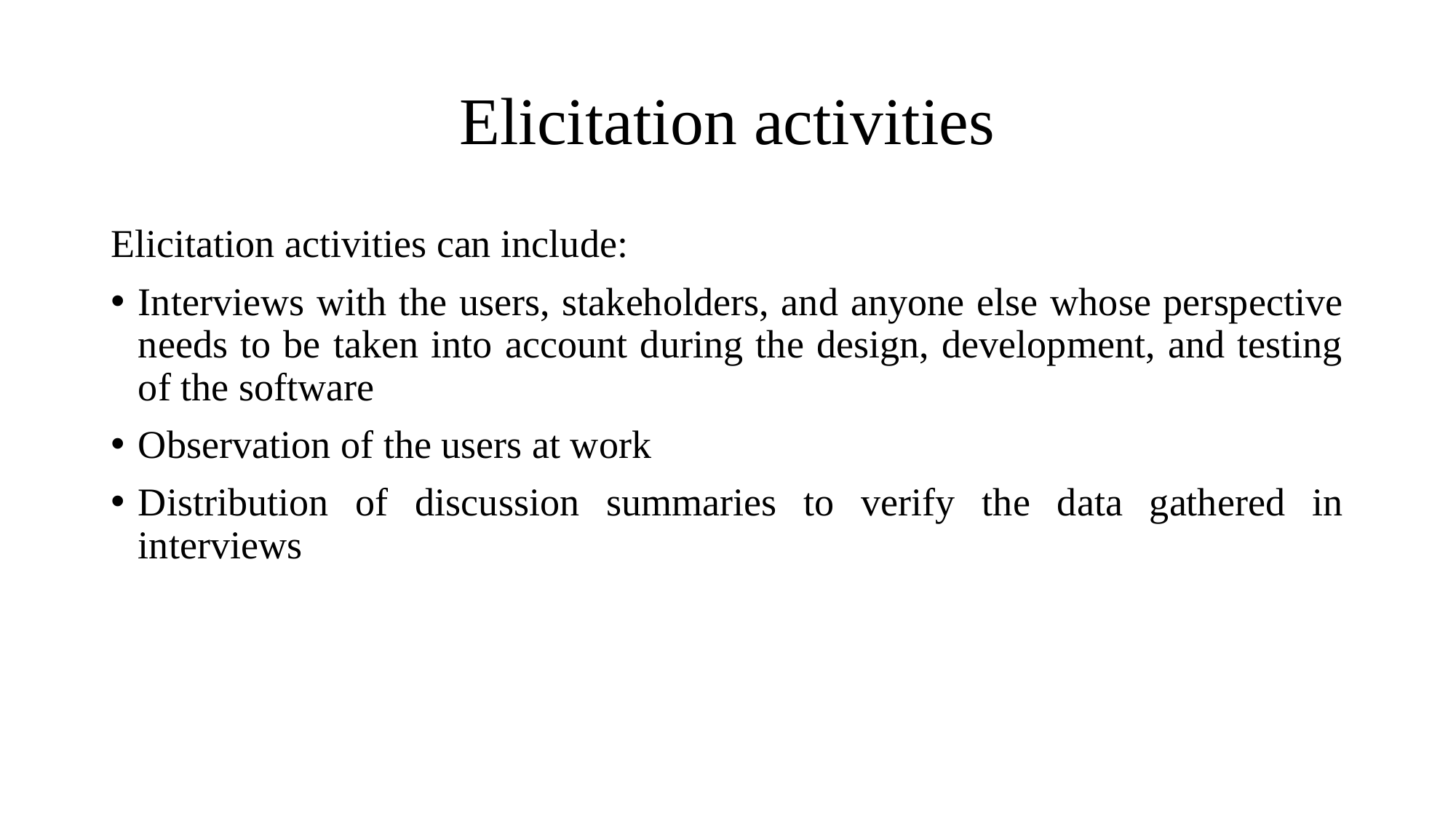

# Elicitation activities
Elicitation activities can include:
Interviews with the users, stakeholders, and anyone else whose perspective needs to be taken into account during the design, development, and testing of the software
Observation of the users at work
Distribution of discussion summaries to verify the data gathered in interviews